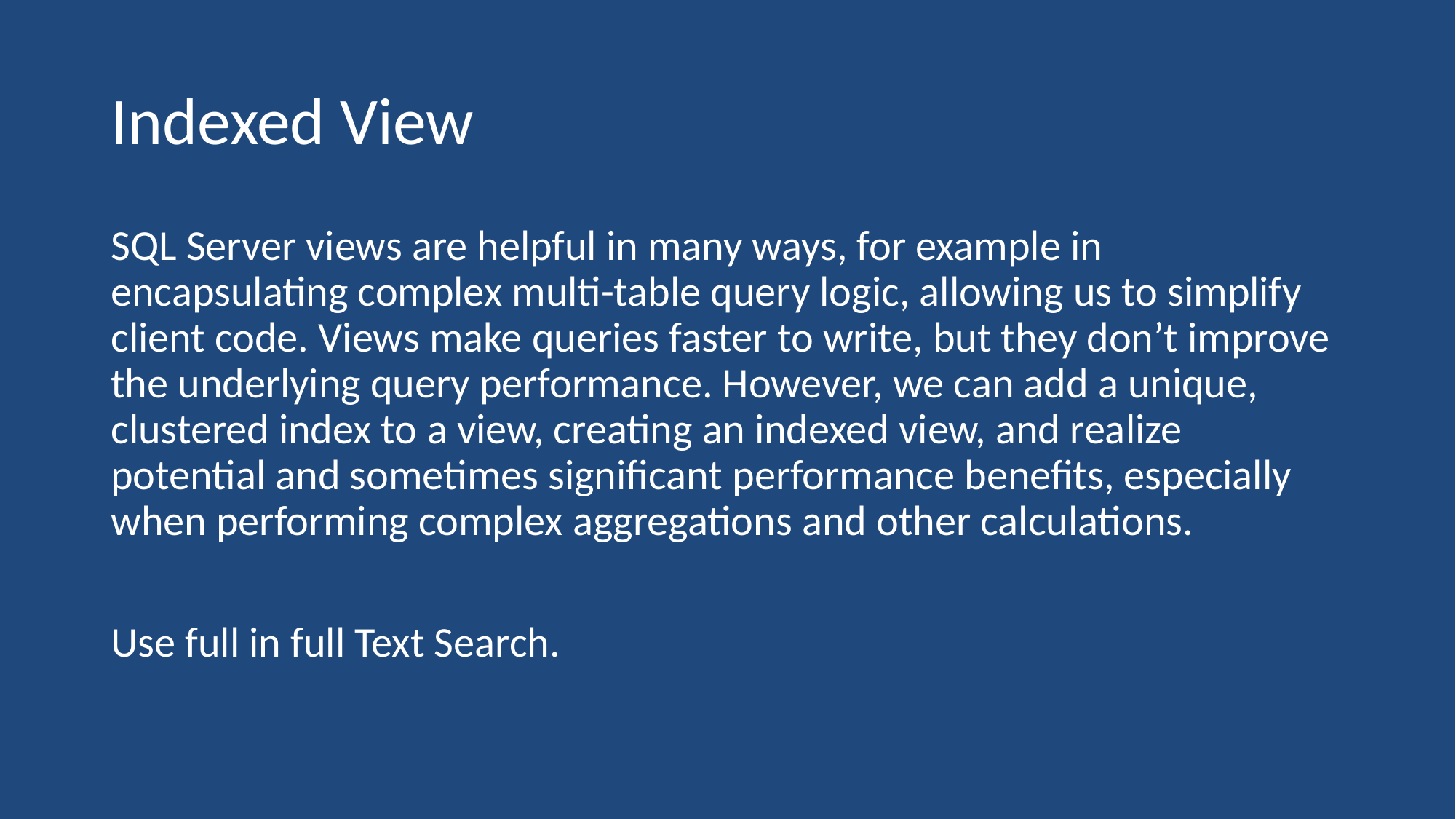

# Indexed View
SQL Server views are helpful in many ways, for example in encapsulating complex multi-table query logic, allowing us to simplify client code. Views make queries faster to write, but they don’t improve the underlying query performance. However, we can add a unique, clustered index to a view, creating an indexed view, and realize potential and sometimes significant performance benefits, especially when performing complex aggregations and other calculations.

Use full in full Text Search.